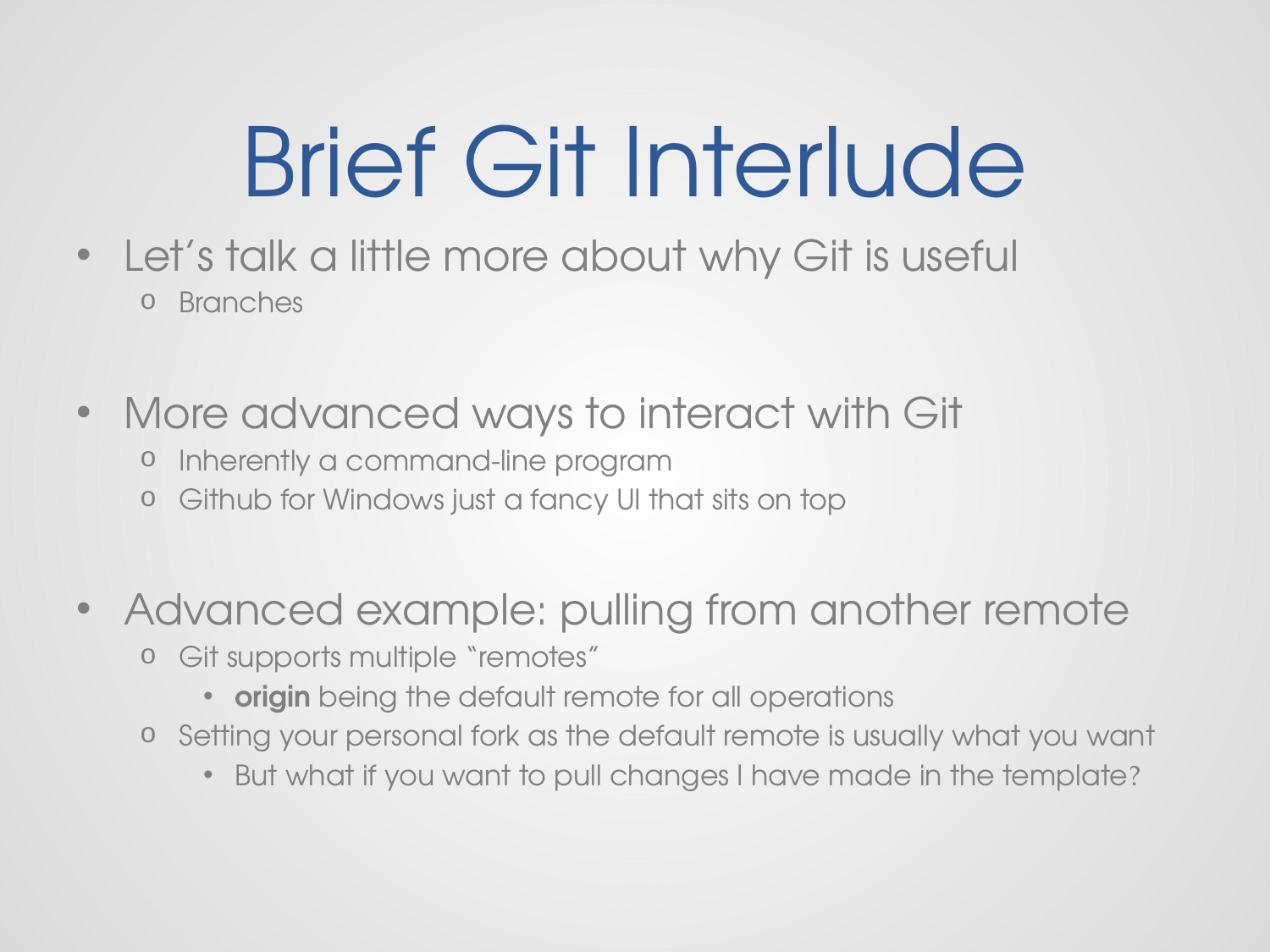

# Brief Git Interlude
Let’s talk a little more about why Git is useful
Branches

More advanced ways to interact with Git
Inherently a command-line program
Github for Windows just a fancy UI that sits on top

Advanced example: pulling from another remote
Git supports multiple “remotes”
origin being the default remote for all operations
Setting your personal fork as the default remote is usually what you want
But what if you want to pull changes I have made in the template?